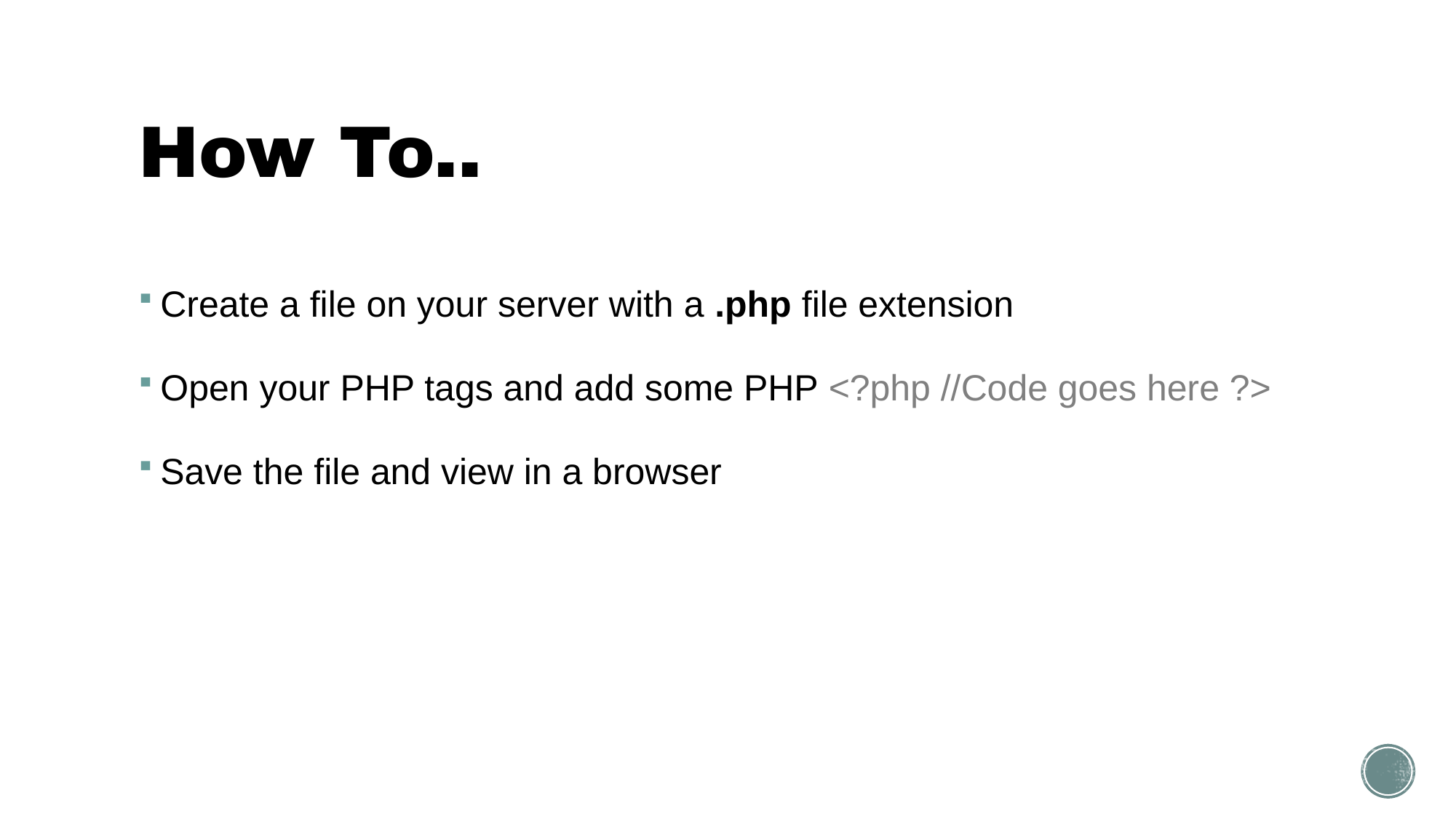

# How To..
Create a file on your server with a .php file extension
Open your PHP tags and add some PHP <?php //Code goes here ?>
Save the file and view in a browser